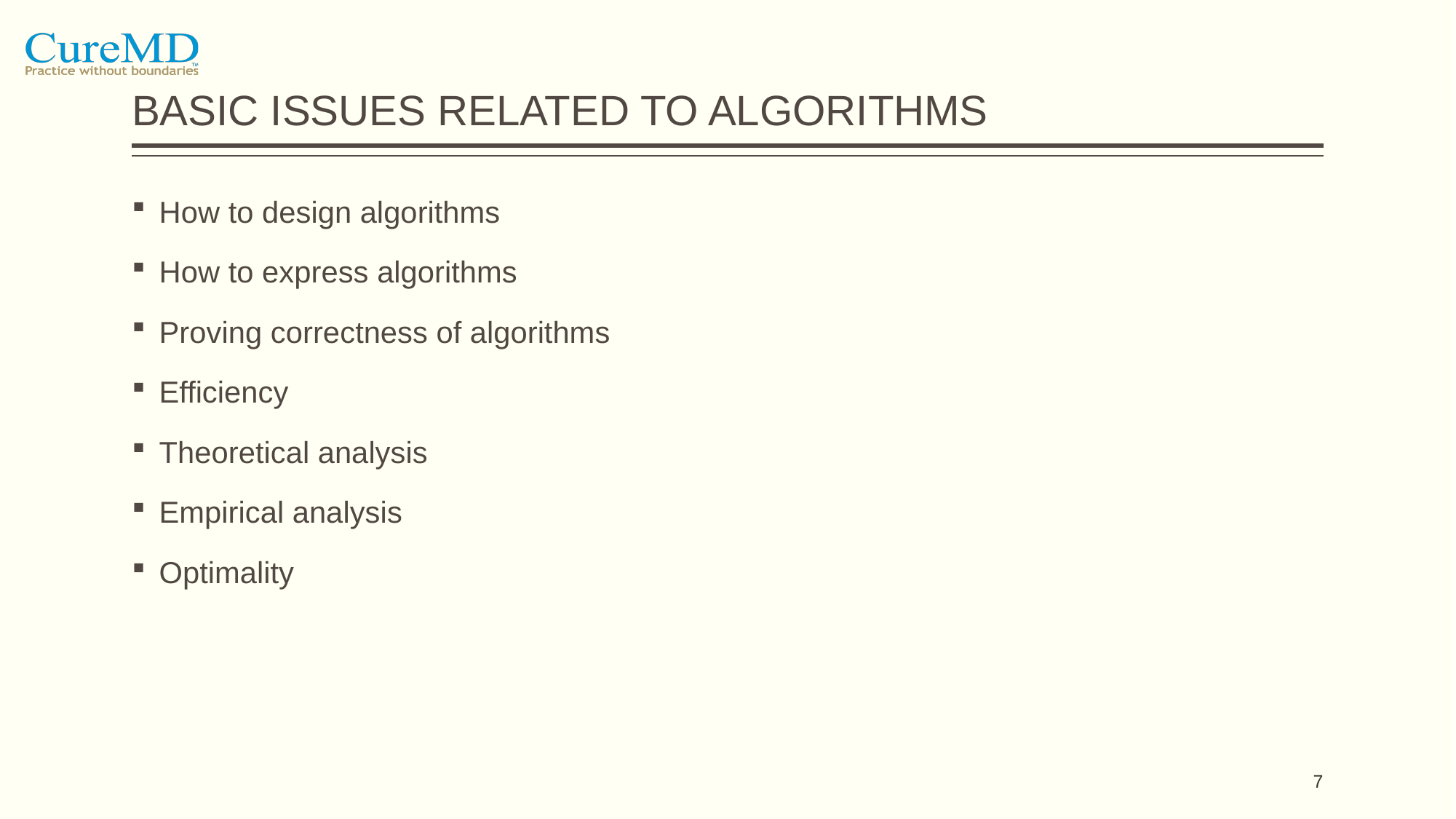

# BASIC ISSUES RELATED TO ALGORITHMS
How to design algorithms
How to express algorithms
Proving correctness of algorithms
Efficiency
Theoretical analysis
Empirical analysis
Optimality
7